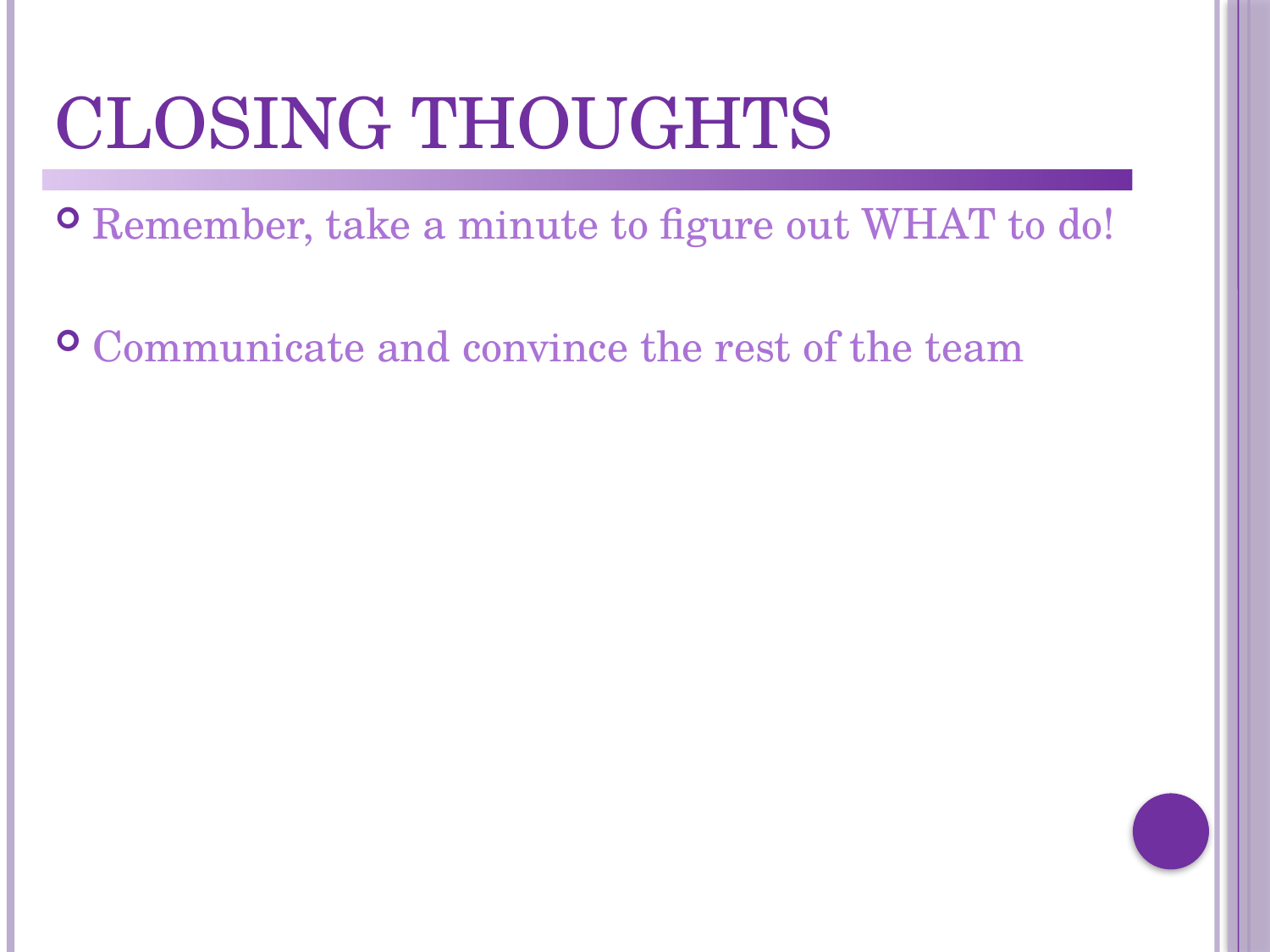

# Closing Thoughts
Remember, take a minute to figure out WHAT to do!

Communicate and convince the rest of the team